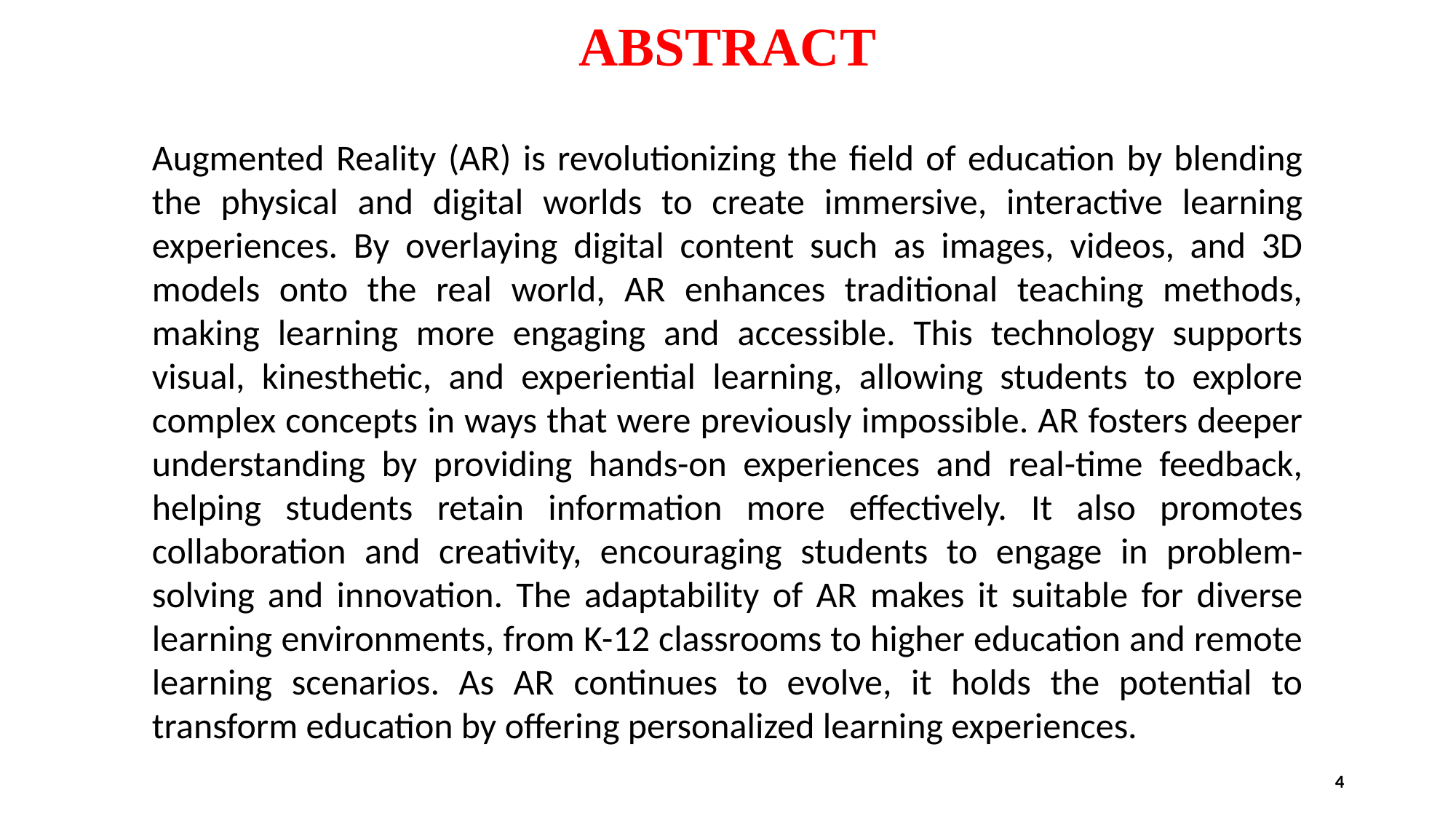

# ABSTRACT
Augmented Reality (AR) is revolutionizing the field of education by blending the physical and digital worlds to create immersive, interactive learning experiences. By overlaying digital content such as images, videos, and 3D models onto the real world, AR enhances traditional teaching methods, making learning more engaging and accessible. This technology supports visual, kinesthetic, and experiential learning, allowing students to explore complex concepts in ways that were previously impossible. AR fosters deeper understanding by providing hands-on experiences and real-time feedback, helping students retain information more effectively. It also promotes collaboration and creativity, encouraging students to engage in problem-solving and innovation. The adaptability of AR makes it suitable for diverse learning environments, from K-12 classrooms to higher education and remote learning scenarios. As AR continues to evolve, it holds the potential to transform education by offering personalized learning experiences.
4